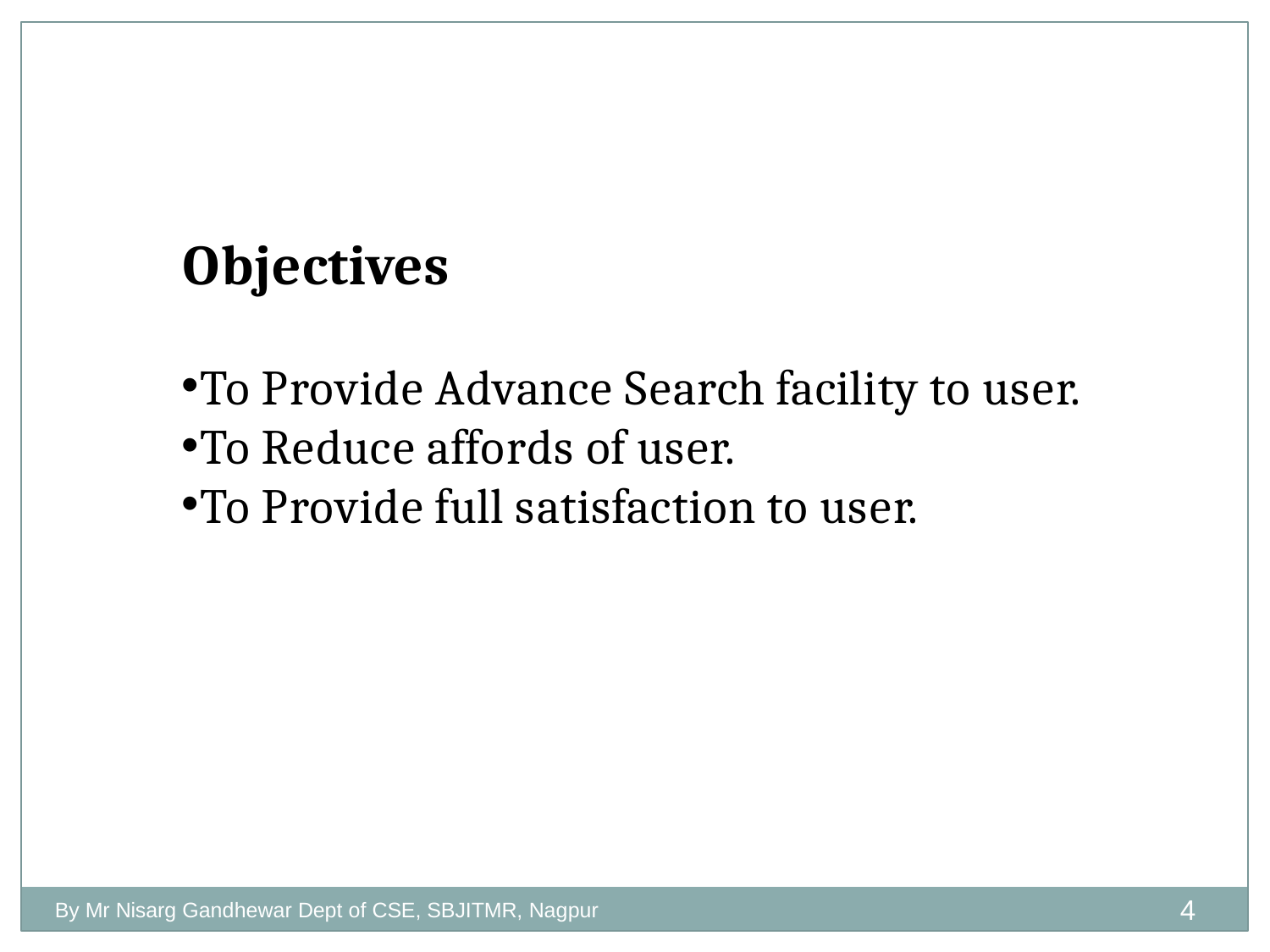

Objectives

To Provide Advance Search facility to user.
To Reduce affords of user.
To Provide full satisfaction to user.

4
By Mr Nisarg Gandhewar Dept of CSE, SBJITMR, Nagpur